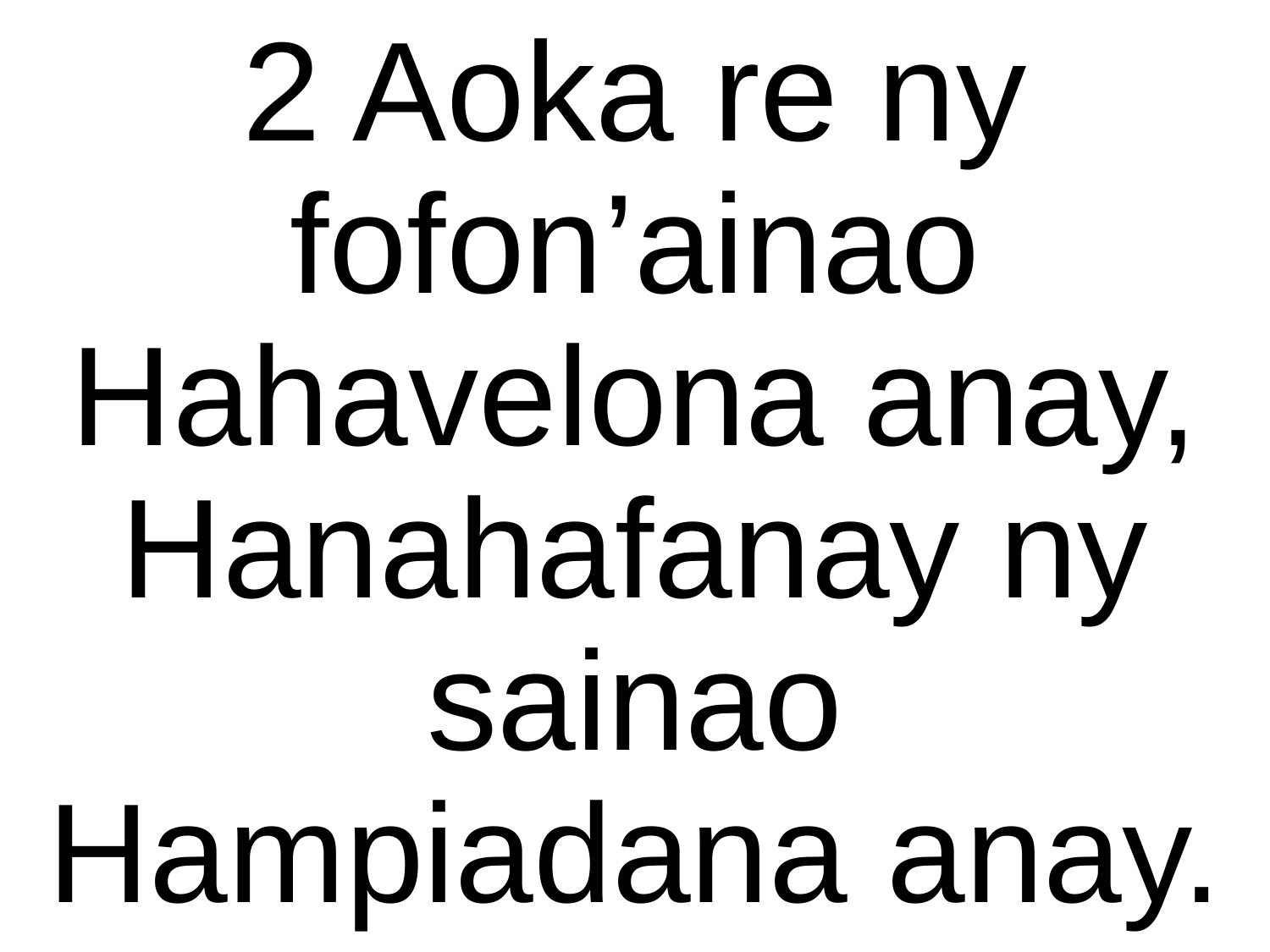

2 Aoka re ny fofon’ainao
Hahavelona anay,
Hanahafanay ny sainao
Hampiadana anay.